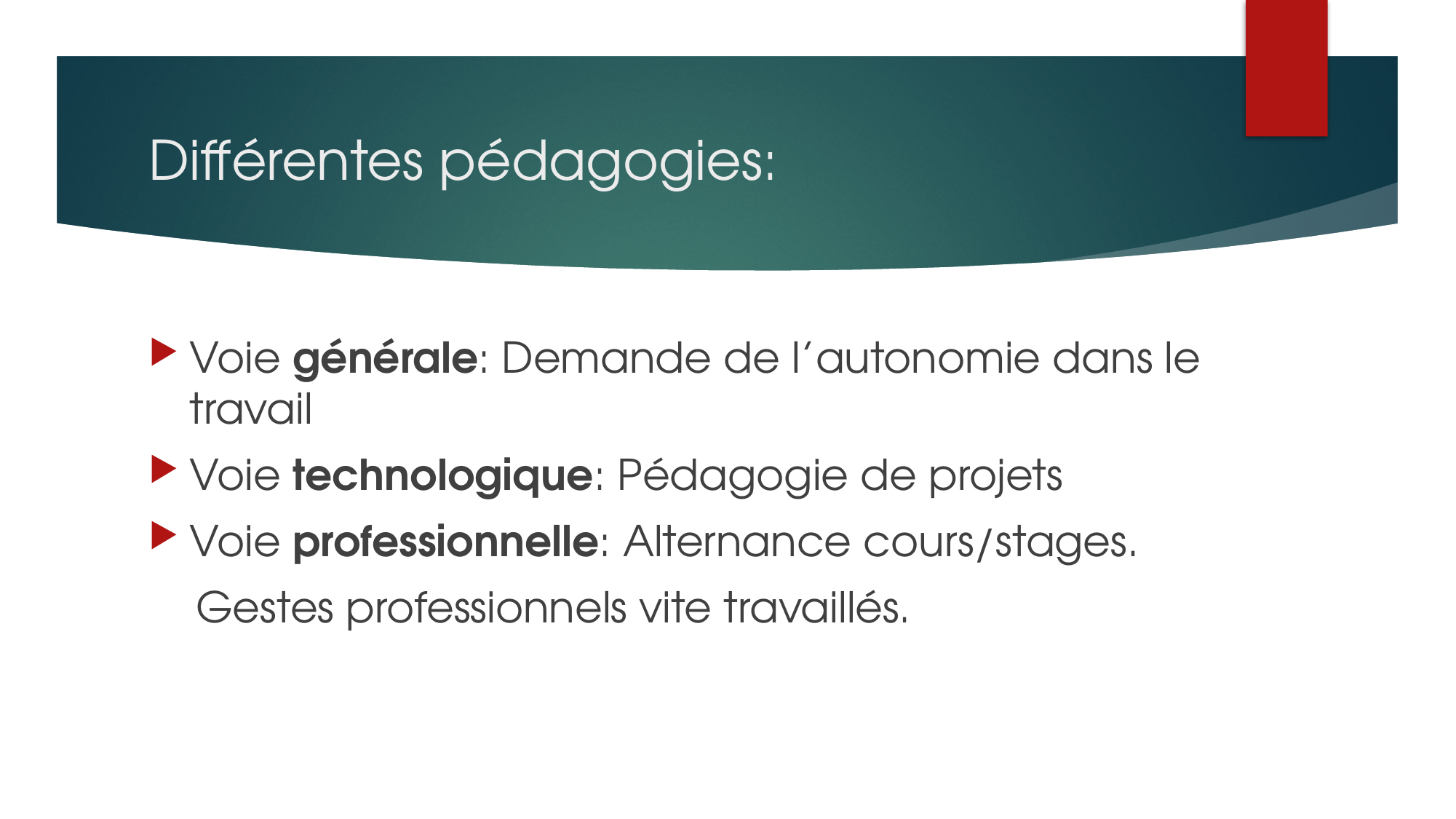

# Différentes pédagogies:
Voie générale: Demande de l’autonomie dans le travail
Voie technologique: Pédagogie de projets
Voie professionnelle: Alternance cours/stages.
    Gestes professionnels vite travaillés.